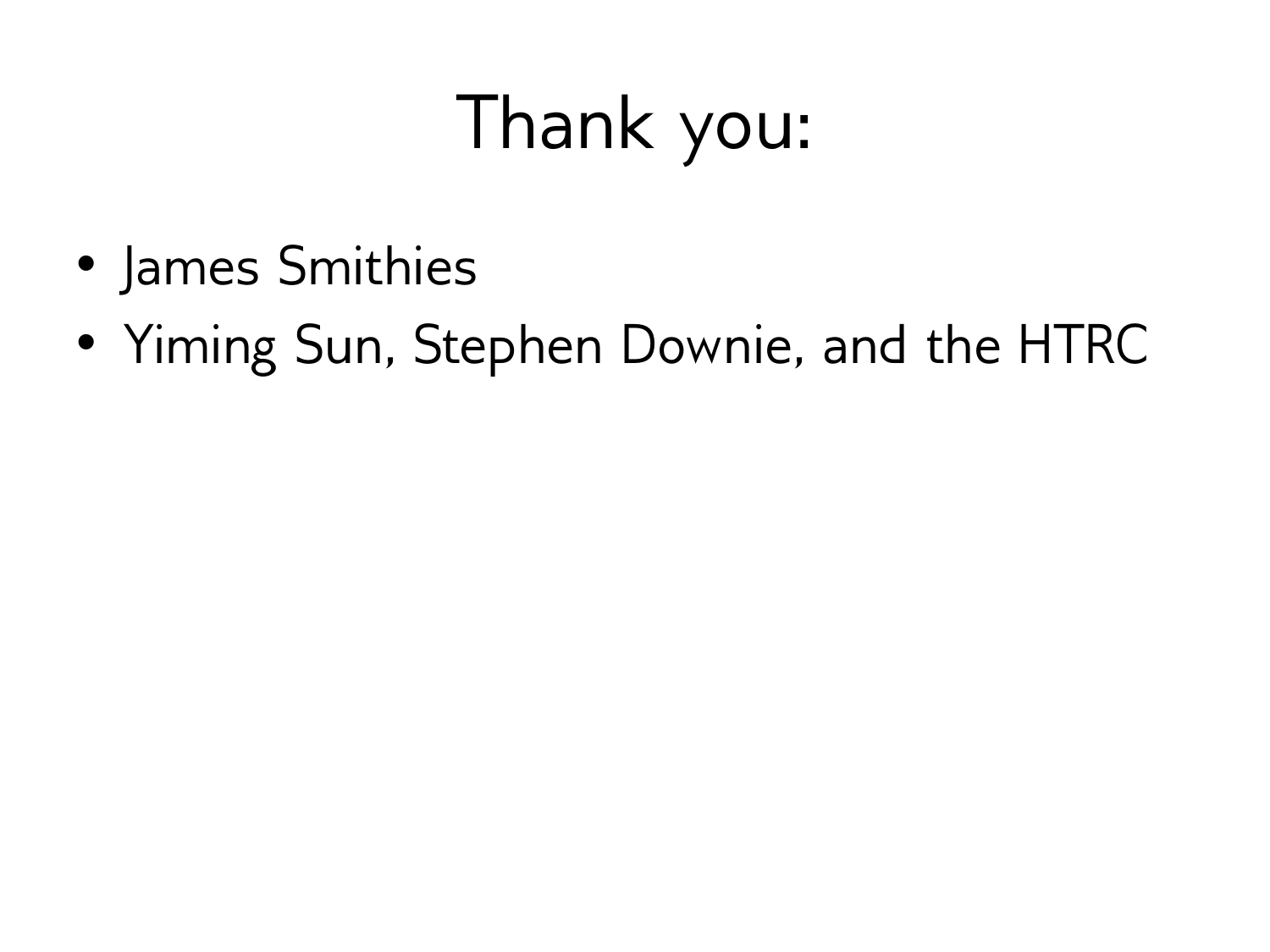

# Thank you:
James Smithies
Yiming Sun, Stephen Downie, and the HTRC